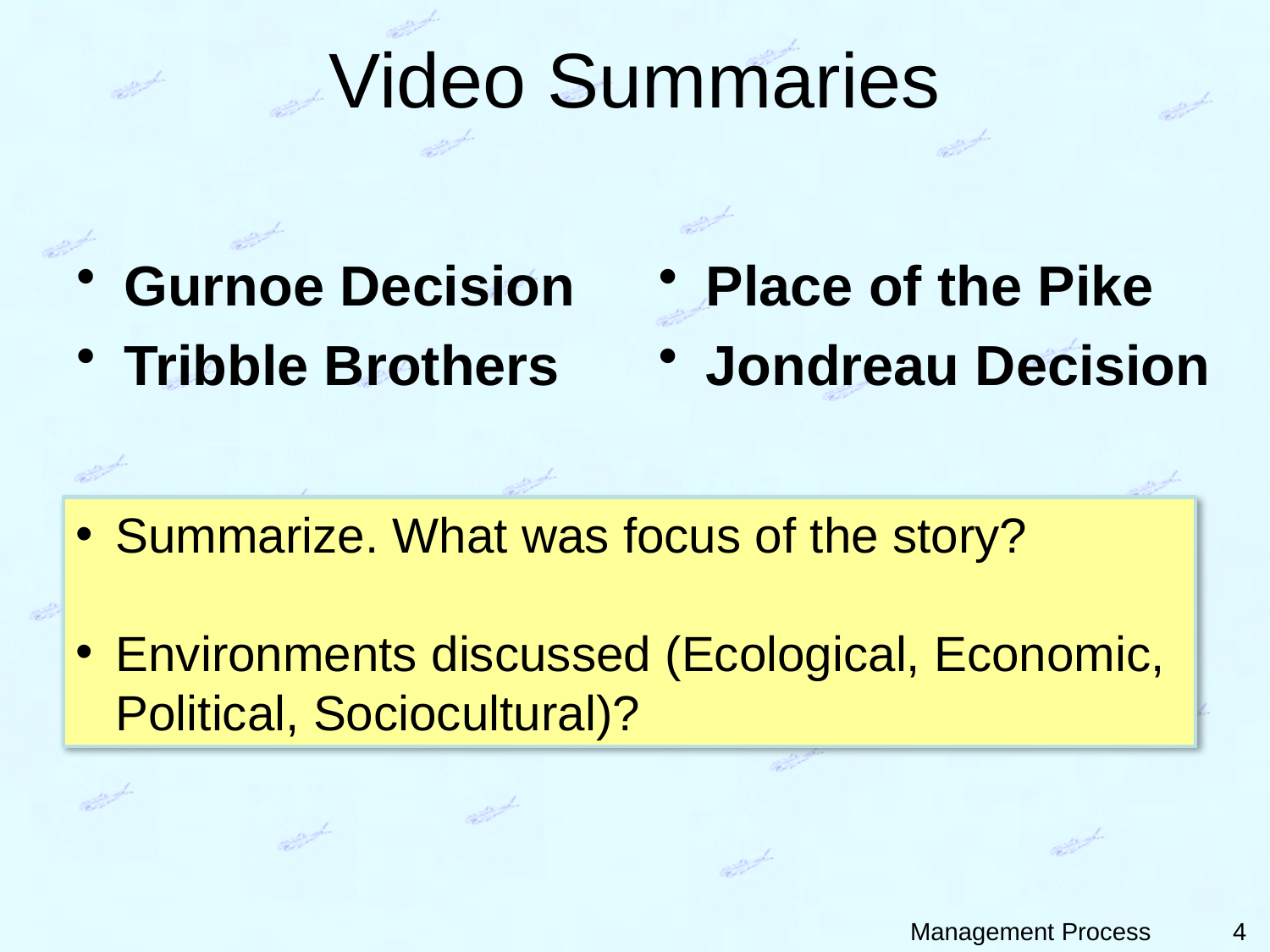

# Video Summaries
Gurnoe Decision
Tribble Brothers
Place of the Pike
Jondreau Decision

Summarize. What was focus of the story?

Environments discussed (Ecological, Economic, Political, Sociocultural)?
4
Management Process